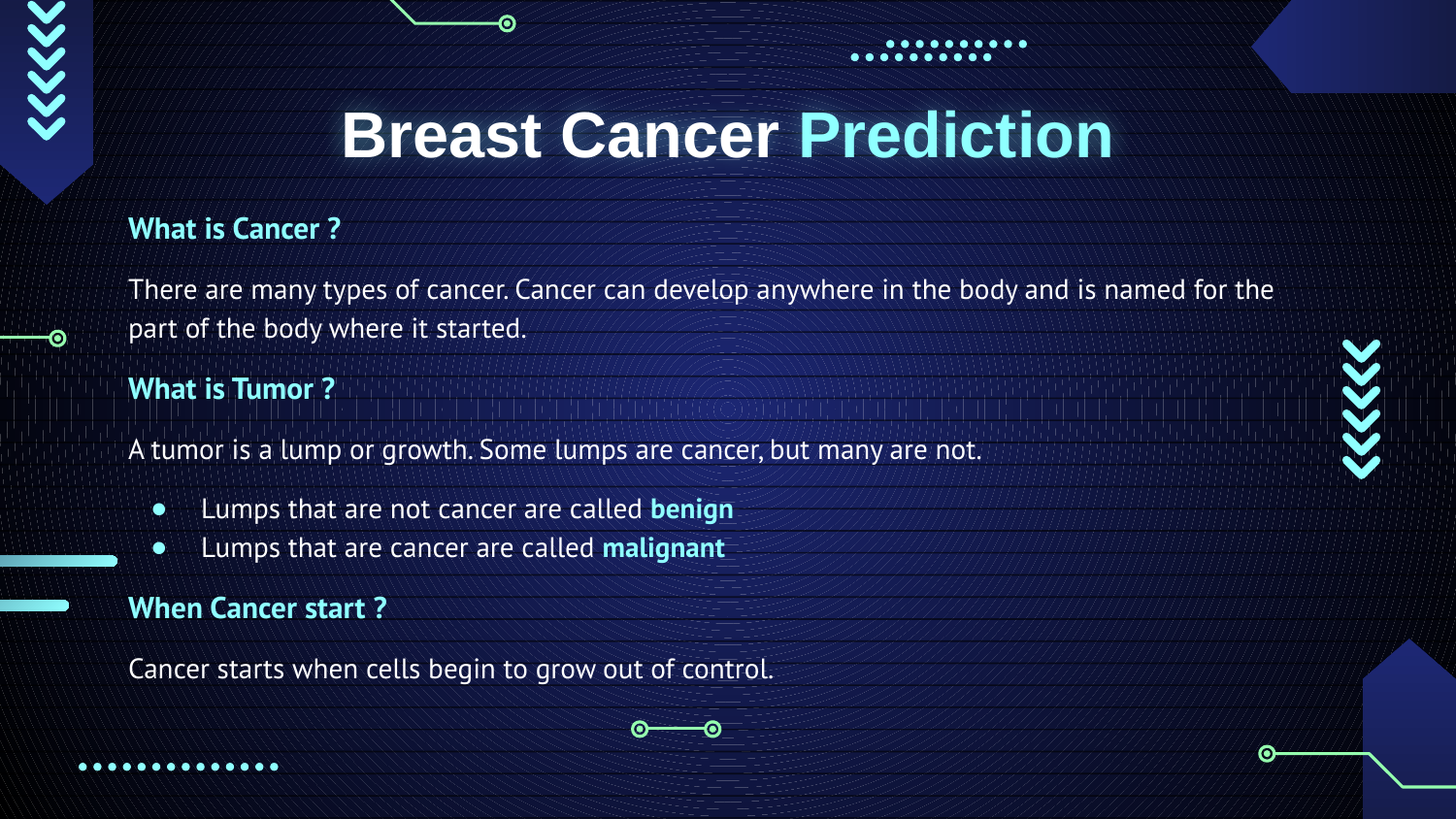

# Breast Cancer Prediction
What is Cancer ?
There are many types of cancer. Cancer can develop anywhere in the body and is named for the part of the body where it started.
What is Tumor ?
A tumor is a lump or growth. Some lumps are cancer, but many are not.
Lumps that are not cancer are called benign
Lumps that are cancer are called malignant
When Cancer start ?
Cancer starts when cells begin to grow out of control.